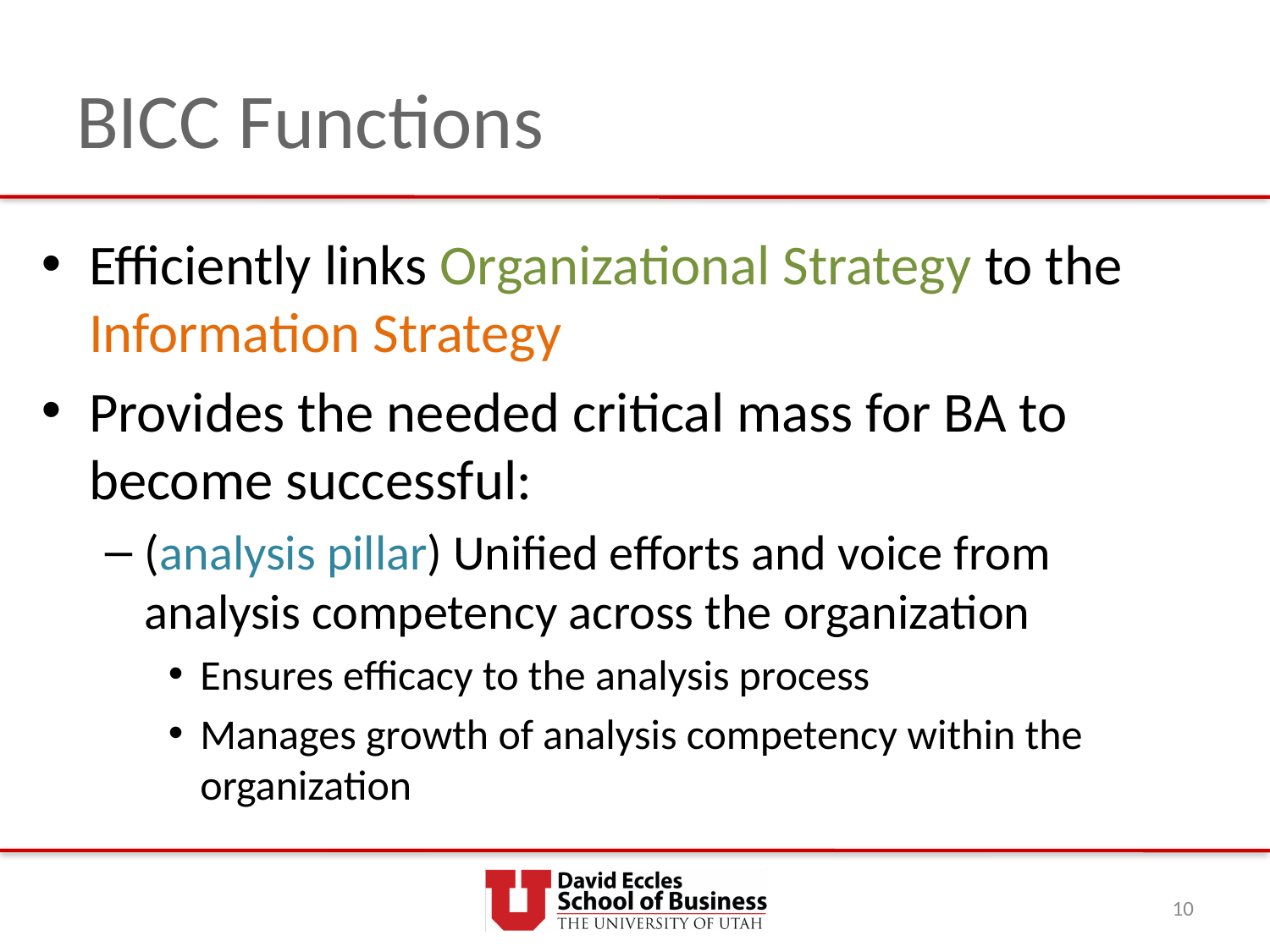

# BICC Functions
Efficiently links Organizational Strategy to the Information Strategy
Provides the needed critical mass for BA to become successful:
(analysis pillar) Unified efforts and voice from analysis competency across the organization
Ensures efficacy to the analysis process
Manages growth of analysis competency within the organization
10